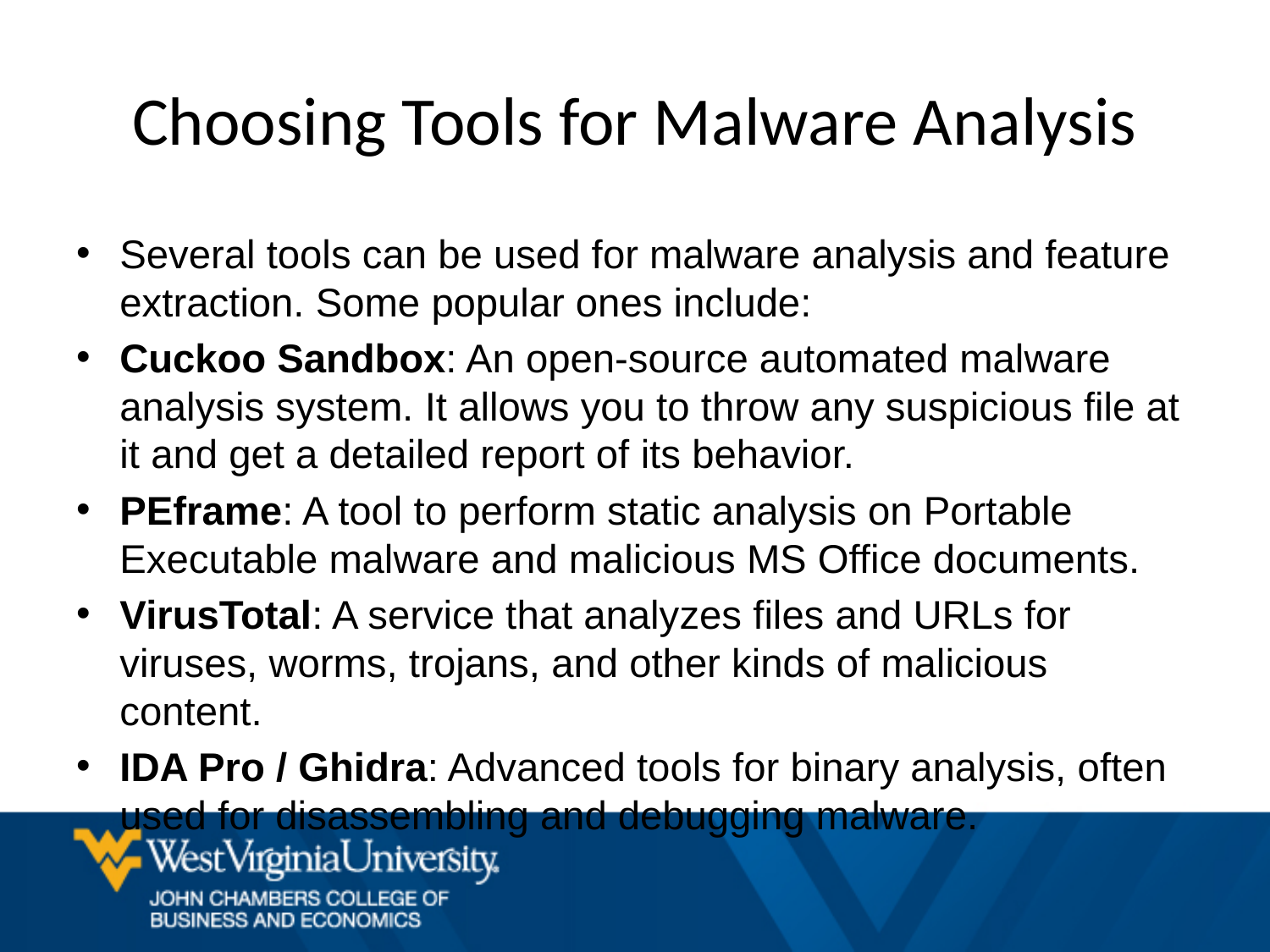

# Choosing Tools for Malware Analysis
Several tools can be used for malware analysis and feature extraction. Some popular ones include:
Cuckoo Sandbox: An open-source automated malware analysis system. It allows you to throw any suspicious file at it and get a detailed report of its behavior.
PEframe: A tool to perform static analysis on Portable Executable malware and malicious MS Office documents.
VirusTotal: A service that analyzes files and URLs for viruses, worms, trojans, and other kinds of malicious content.
IDA Pro / Ghidra: Advanced tools for binary analysis, often used for disassembling and debugging malware.